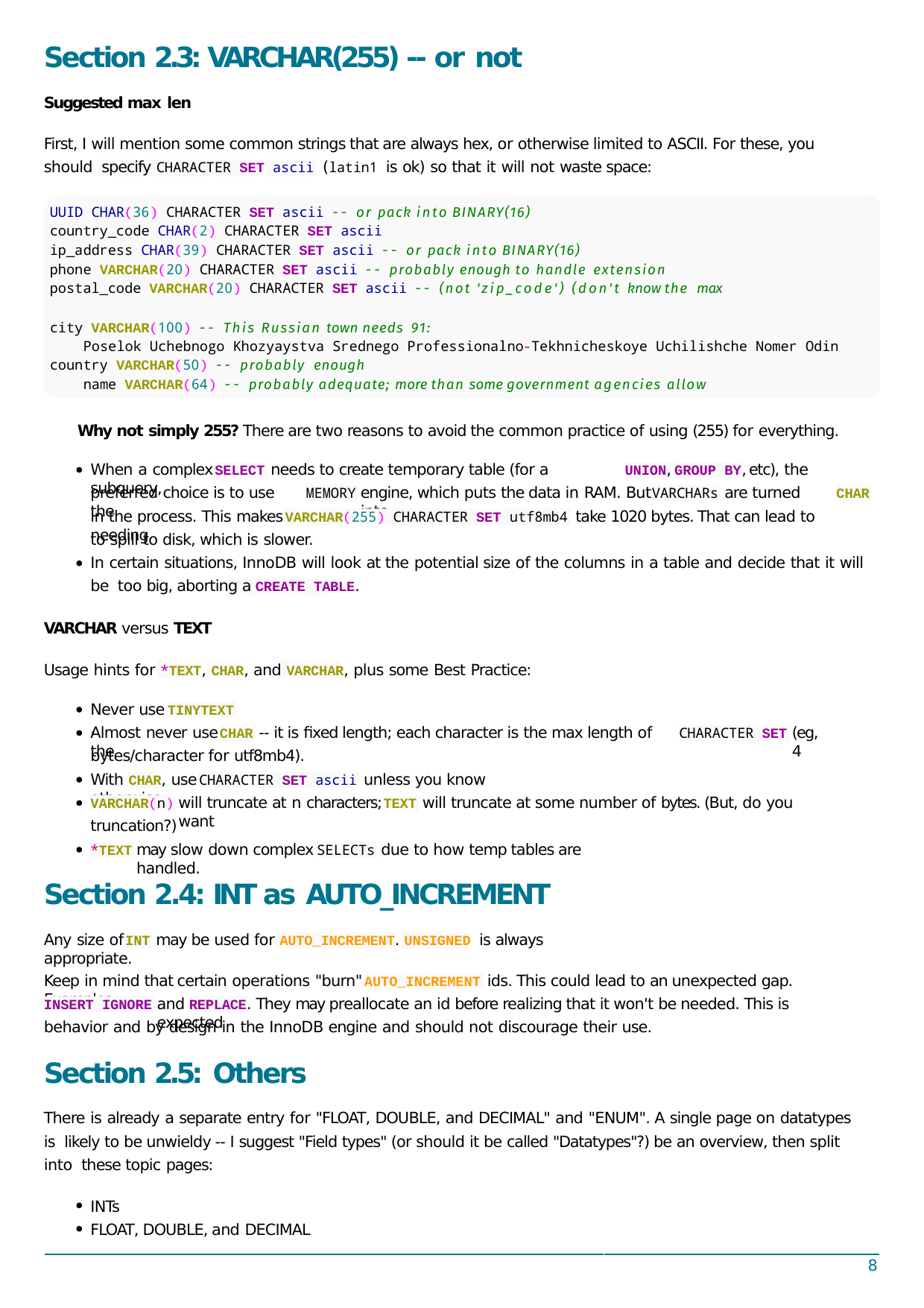

Section 2.3: VARCHAR(255) -- or not
Suggested max len
First, I will mention some common strings that are always hex, or otherwise limited to ASCII. For these, you should  specify CHARACTER SET ascii (latin1 is ok) so that it will not waste space:

UUID CHAR(36) CHARACTER SET ascii -- or pack into BINARY(16)
country_code CHAR(2) CHARACTER SET ascii
ip_address CHAR(39) CHARACTER SET ascii -- or pack into BINARY(16)
phone VARCHAR(20) CHARACTER SET ascii -- probably enough to handle extension
postal_code VARCHAR(20) CHARACTER SET ascii -- (not 'zip_code') (don't know the max

city VARCHAR(100) -- This Russian town needs 91:
Poselok Uchebnogo Khozyaystva Srednego Professionalno-Tekhnicheskoye Uchilishche Nomer Odin  country VARCHAR(50) -- probably enough
name VARCHAR(64) -- probably adequate; more than some government agencies allow

Why not simply 255? There are two reasons to avoid the common practice of using (255) for everything.

When a complex	needs to create temporary table (for a subquery,
, etc), the
SELECT
UNION,
GROUP BY

preferred choice is to use the
engine, which puts the data in RAM. But	are turned into
MEMORY
VARCHARs
CHAR
in the process. This makes	take 1020 bytes. That can lead to needing
VARCHAR(255) CHARACTER SET utf8mb4
to spill to disk, which is slower.
In certain situations, InnoDB will look at the potential size of the columns in a table and decide that it will be  too big, aborting a CREATE TABLE.

VARCHAR versus TEXT

Usage hints for *TEXT, CHAR, and VARCHAR, plus some Best Practice:

Never use	.
TINYTEXT

Almost never use	-- it is ﬁxed length; each character is the max length of the
(eg, 4
CHAR
CHARACTER SET

bytes/character for utf8mb4).
With CHAR, use	unless you know otherwise.

CHARACTER SET ascii

will truncate at n characters;	will truncate at some number of bytes. (But, do you want
VARCHAR(n)
TEXT

truncation?)
may slow down complex	due to how temp tables are handled.
*TEXT
SELECTs

Section 2.4: INT as AUTO_INCREMENT
Any size of	may be used for AUTO_INCREMENT. UNSIGNED is always appropriate.
INT

Keep in mind that certain operations "burn"	ids. This could lead to an unexpected gap. Examples:
AUTO_INCREMENT
and REPLACE. They may preallocate an id before realizing that it won't be needed. This is expected
INSERT IGNORE

behavior and by design in the InnoDB engine and should not discourage their use.

Section 2.5: Others
There is already a separate entry for "FLOAT, DOUBLE, and DECIMAL" and "ENUM". A single page on datatypes is  likely to be unwieldy -- I suggest "Field types" (or should it be called "Datatypes"?) be an overview, then split into  these topic pages:

INTs
FLOAT, DOUBLE, and DECIMAL

8